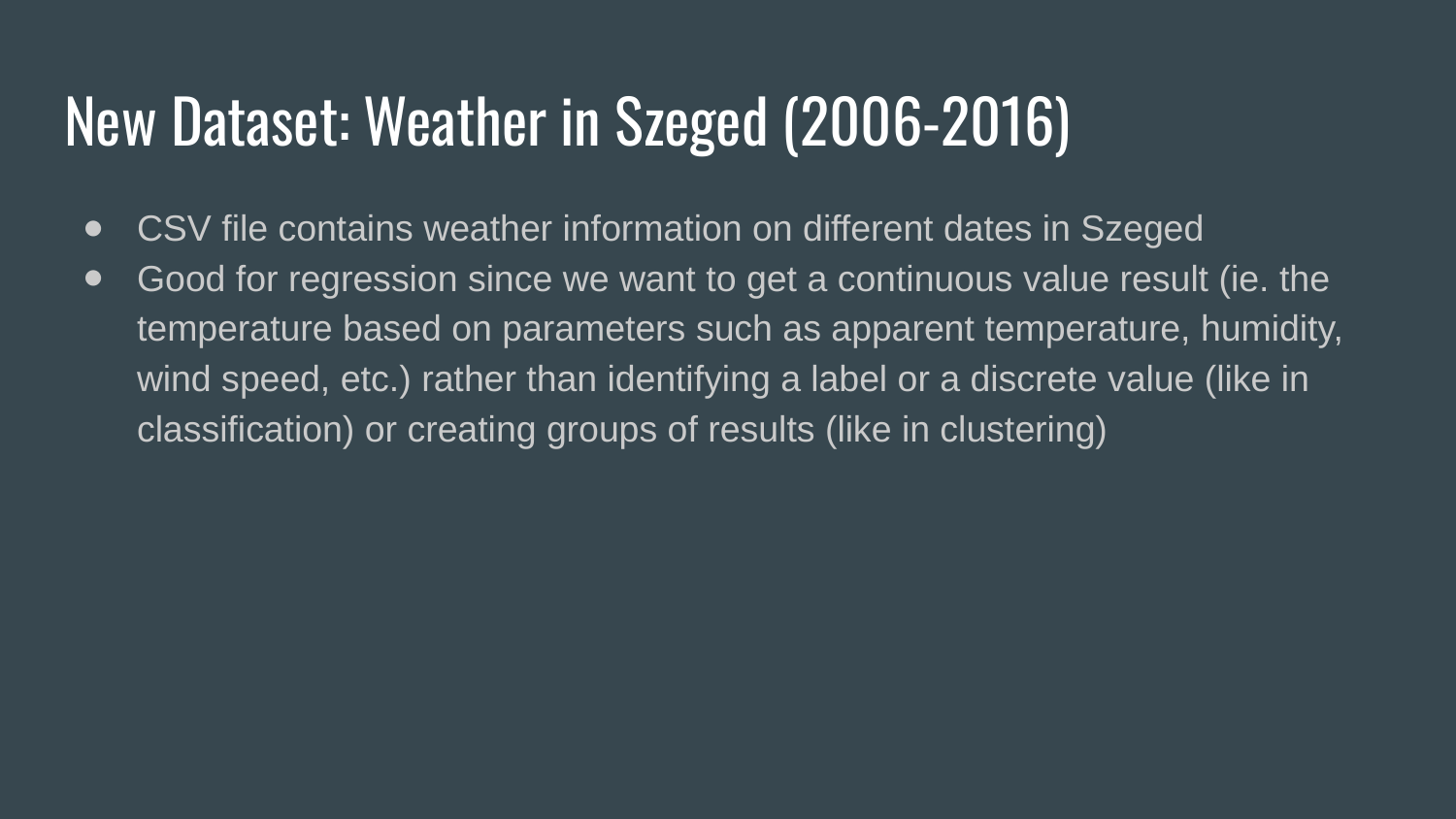

# New Dataset: Weather in Szeged (2006-2016)
CSV file contains weather information on different dates in Szeged
Good for regression since we want to get a continuous value result (ie. the temperature based on parameters such as apparent temperature, humidity, wind speed, etc.) rather than identifying a label or a discrete value (like in classification) or creating groups of results (like in clustering)